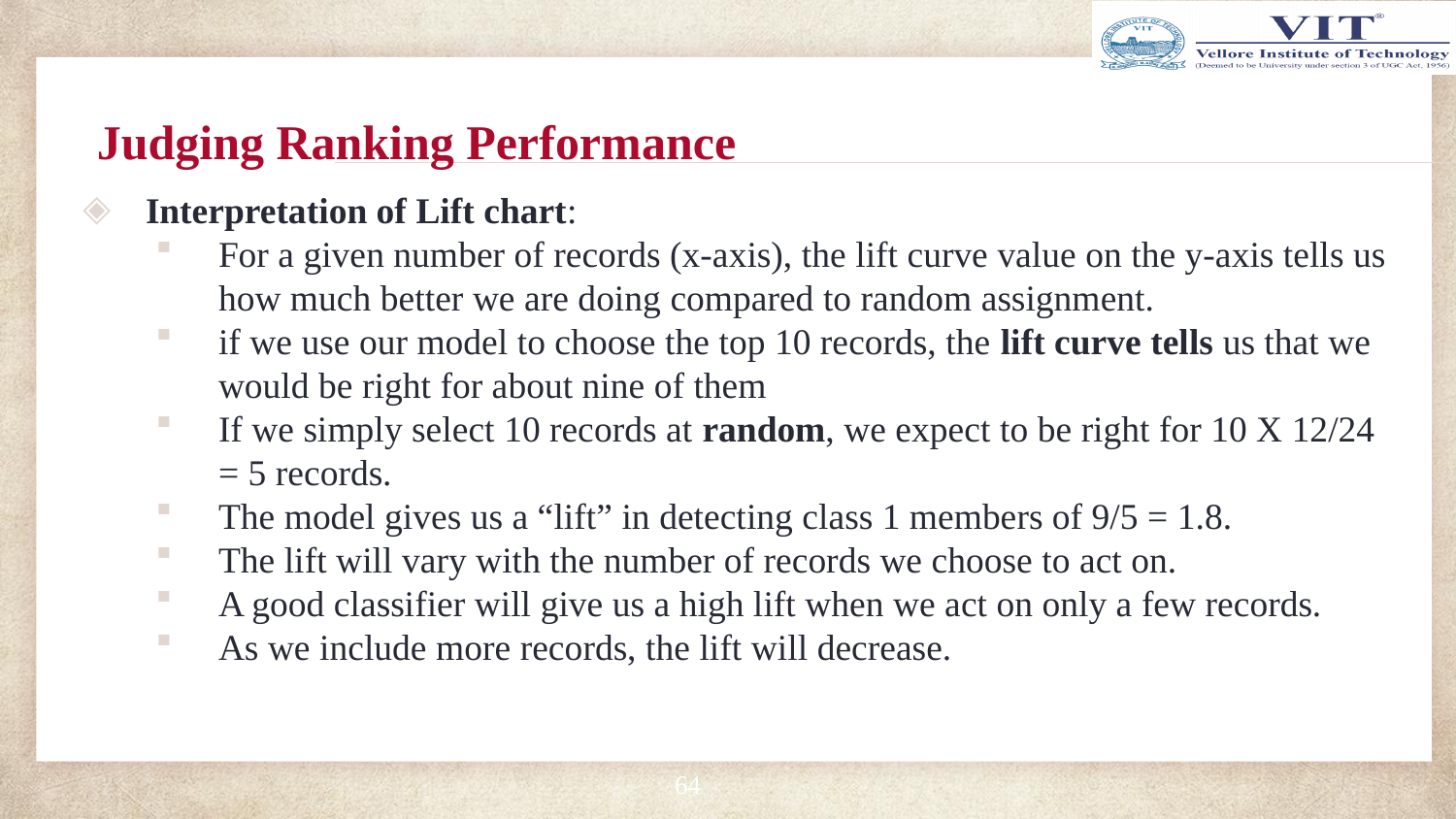

# Judging Ranking Performance
Interpretation of Lift chart:
For a given number of records (x-axis), the lift curve value on the y-axis tells us how much better we are doing compared to random assignment.
if we use our model to choose the top 10 records, the lift curve tells us that we would be right for about nine of them
If we simply select 10 records at random, we expect to be right for 10 X 12/24 = 5 records.
The model gives us a “lift” in detecting class 1 members of 9/5 = 1.8.
The lift will vary with the number of records we choose to act on.
A good classifier will give us a high lift when we act on only a few records.
As we include more records, the lift will decrease.

64